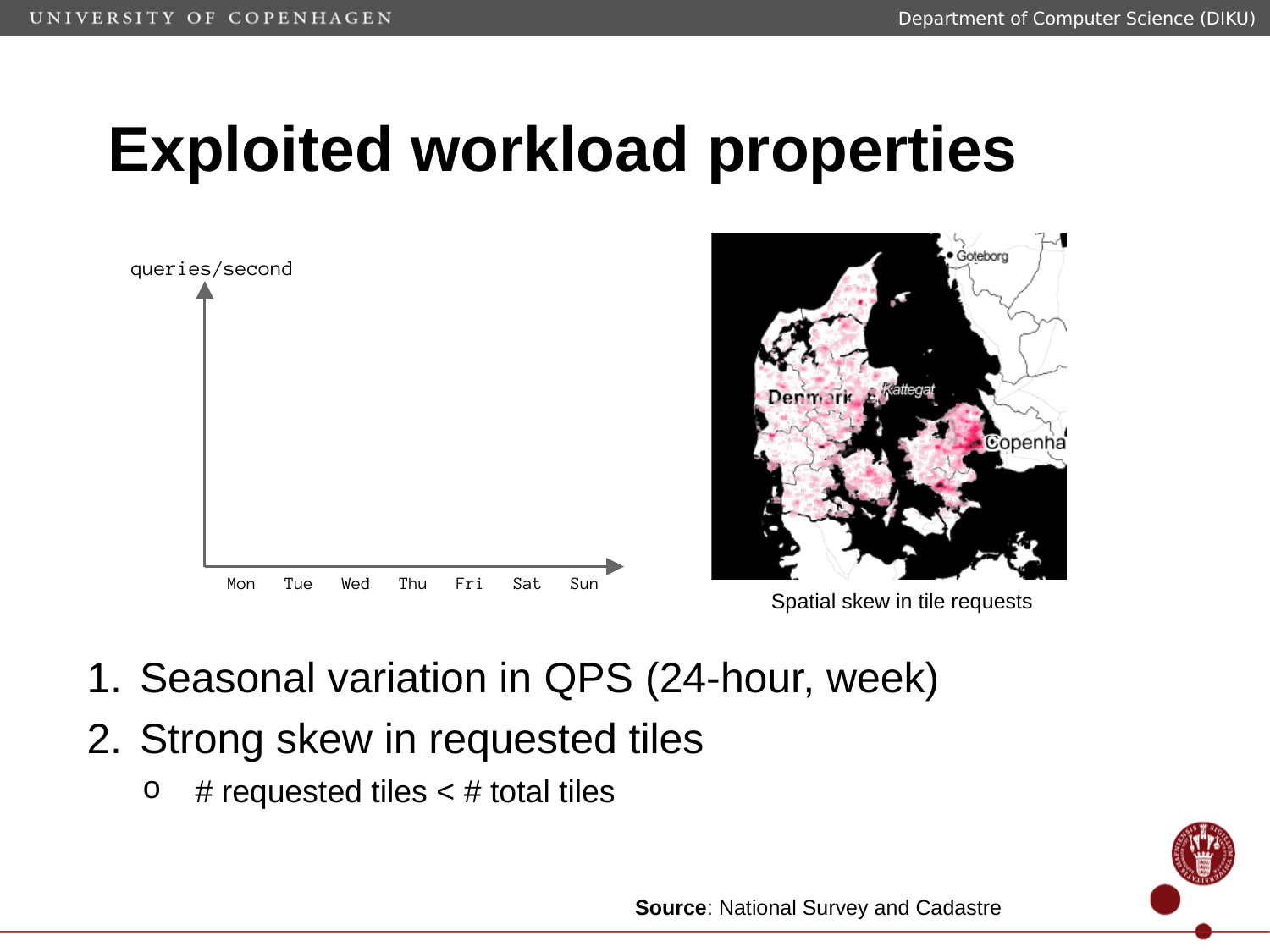

Department of Computer Science (DIKU)
# Exploited workload properties

queries/second

 Mon   Tue   Wed   Thu   Fri   Sat   Sun
Spatial skew in tile requests
Seasonal variation in QPS (24-hour, week)
Strong skew in requested tiles
# requested tiles < # total tiles

Source: National Survey and Cadastre